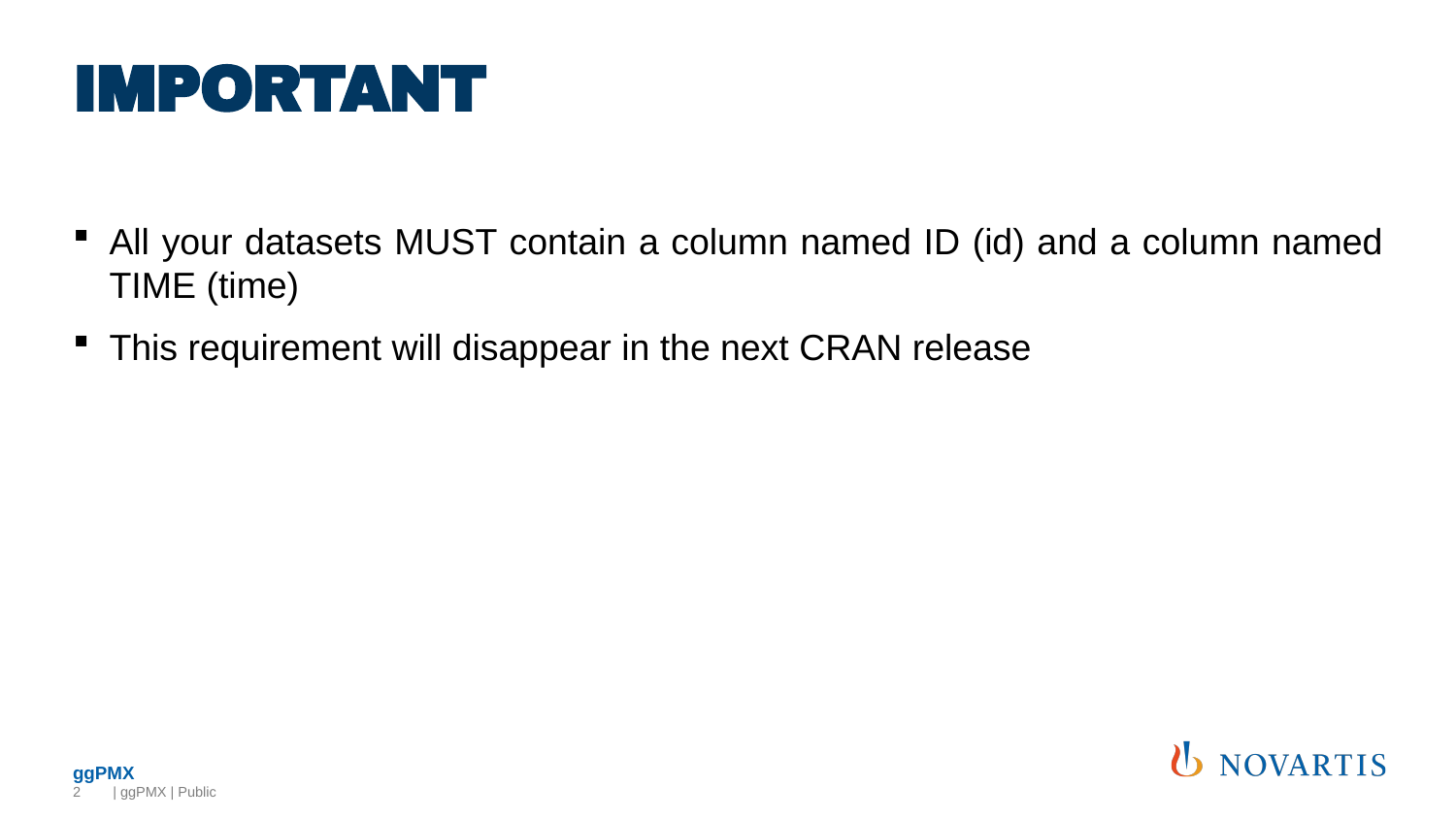

# IMPORTANT
All your datasets MUST contain a column named ID (id) and a column named TIME (time)
This requirement will disappear in the next CRAN release
2
 | ggPMX | Public